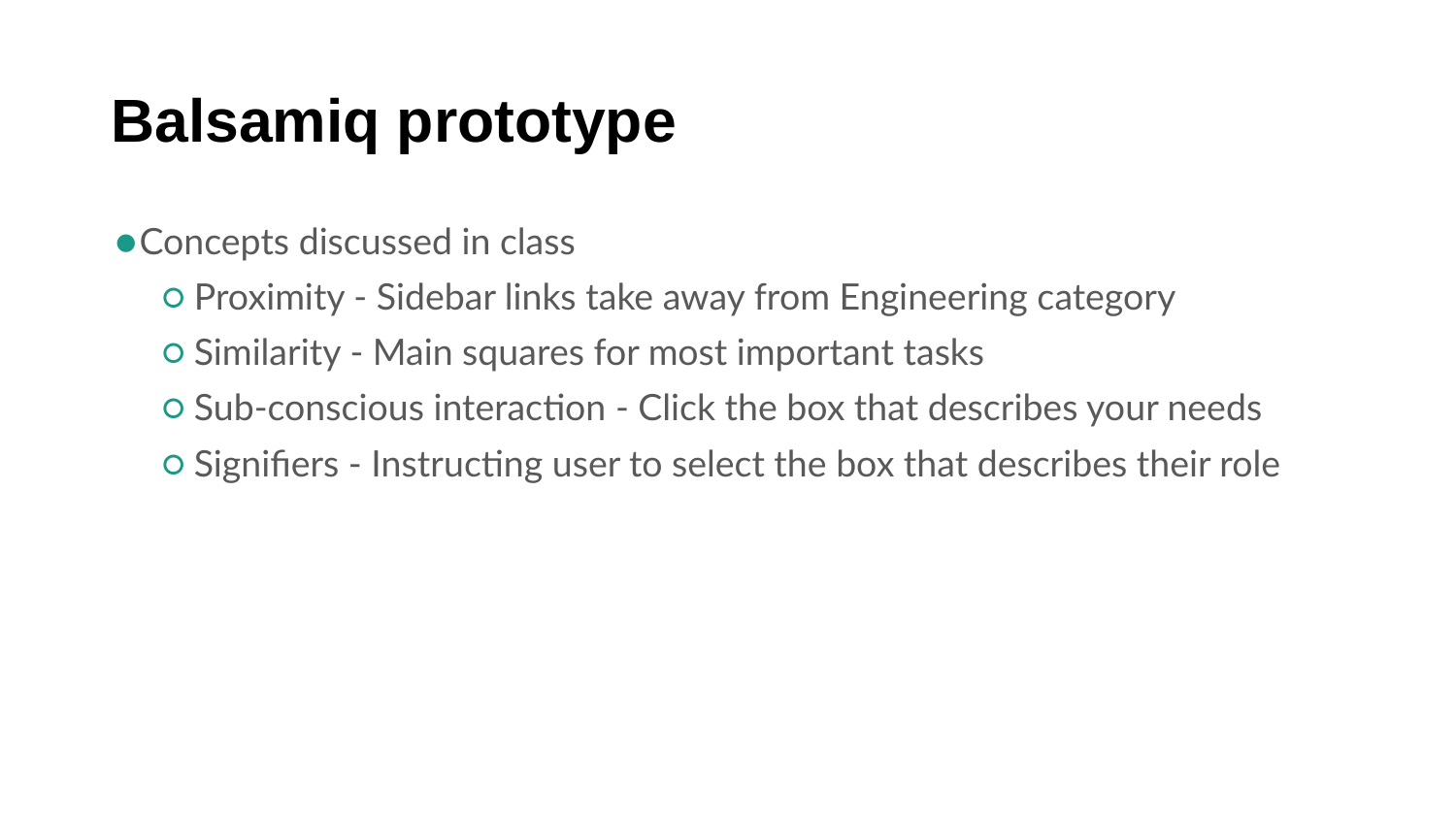

# Balsamiq prototype
Concepts discussed in class
Proximity - Sidebar links take away from Engineering category
Similarity - Main squares for most important tasks
Sub-conscious interaction - Click the box that describes your needs
Signifiers - Instructing user to select the box that describes their role